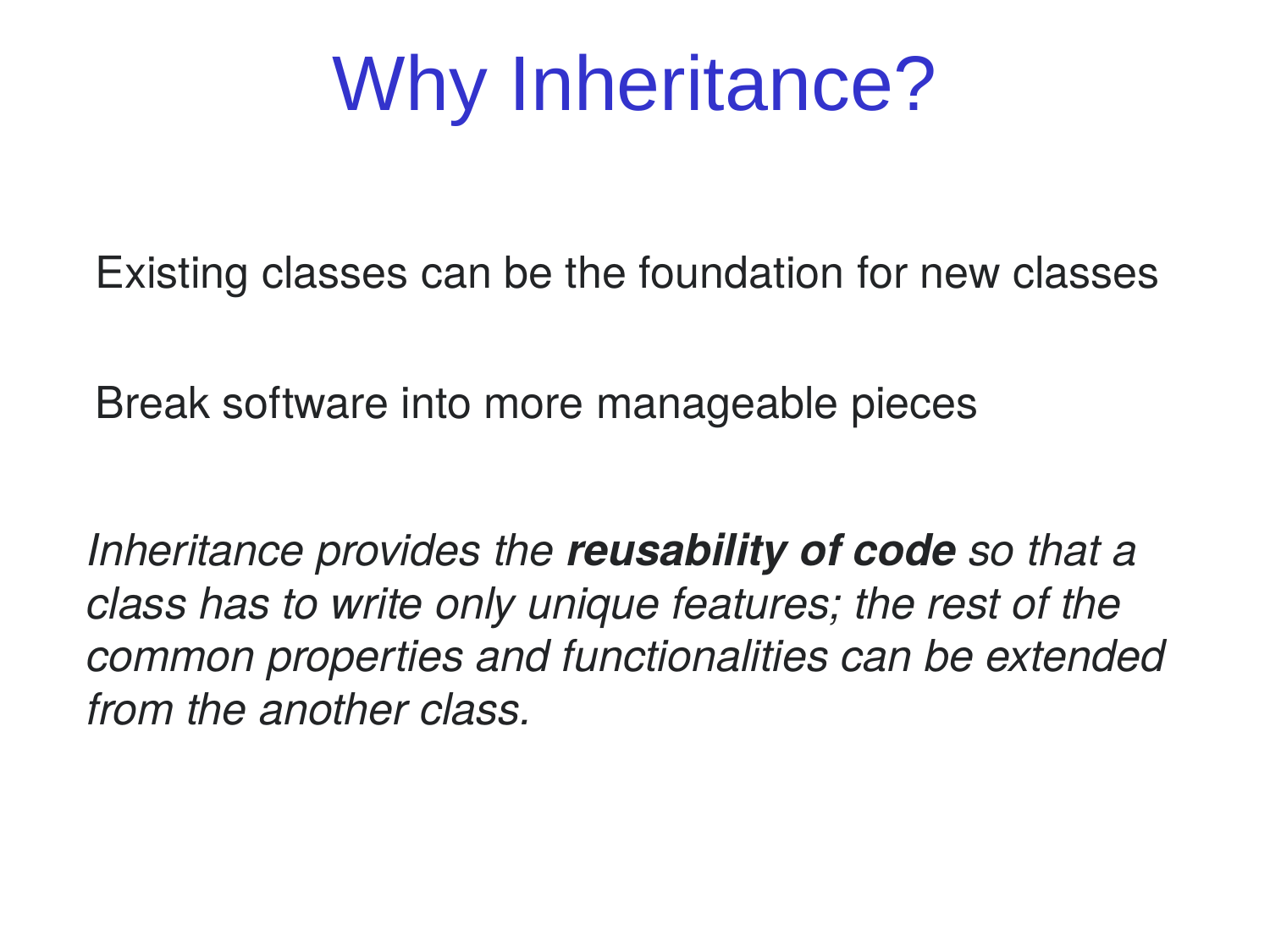

Why Inheritance?
Existing classes can be the foundation for new classes
Break software into more manageable pieces
Inheritance provides the reusability of code so that a class has to write only unique features; the rest of the common properties and functionalities can be extended from the another class.